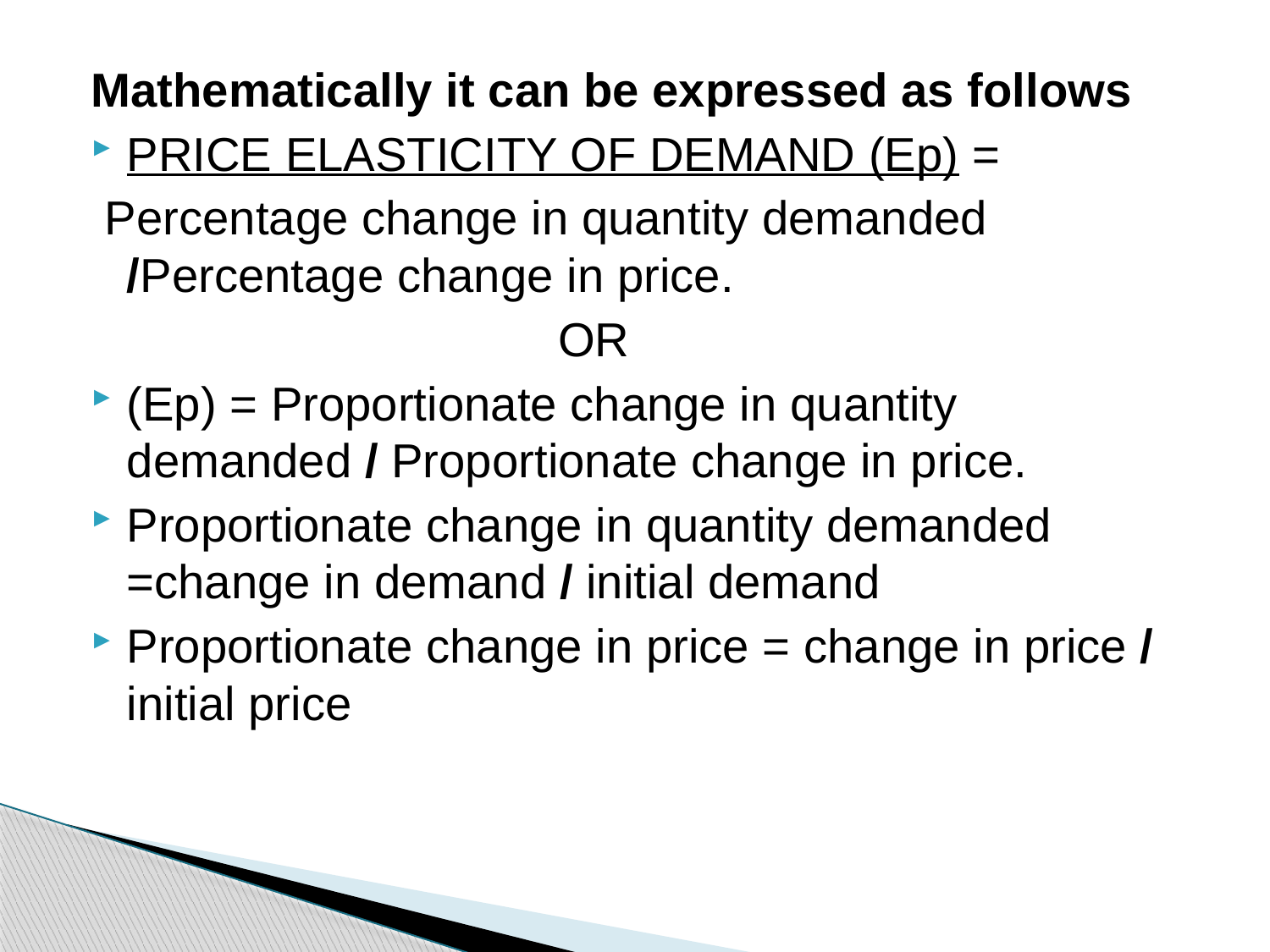

Mathematically it can be expressed as follows
PRICE ELASTICITY OF DEMAND (Ep) =
 Percentage change in quantity demanded /Percentage change in price.
                                   OR
(Ep) = Proportionate change in quantity demanded / Proportionate change in price.
Proportionate change in quantity demanded =change in demand / initial demand
Proportionate change in price = change in price / initial price